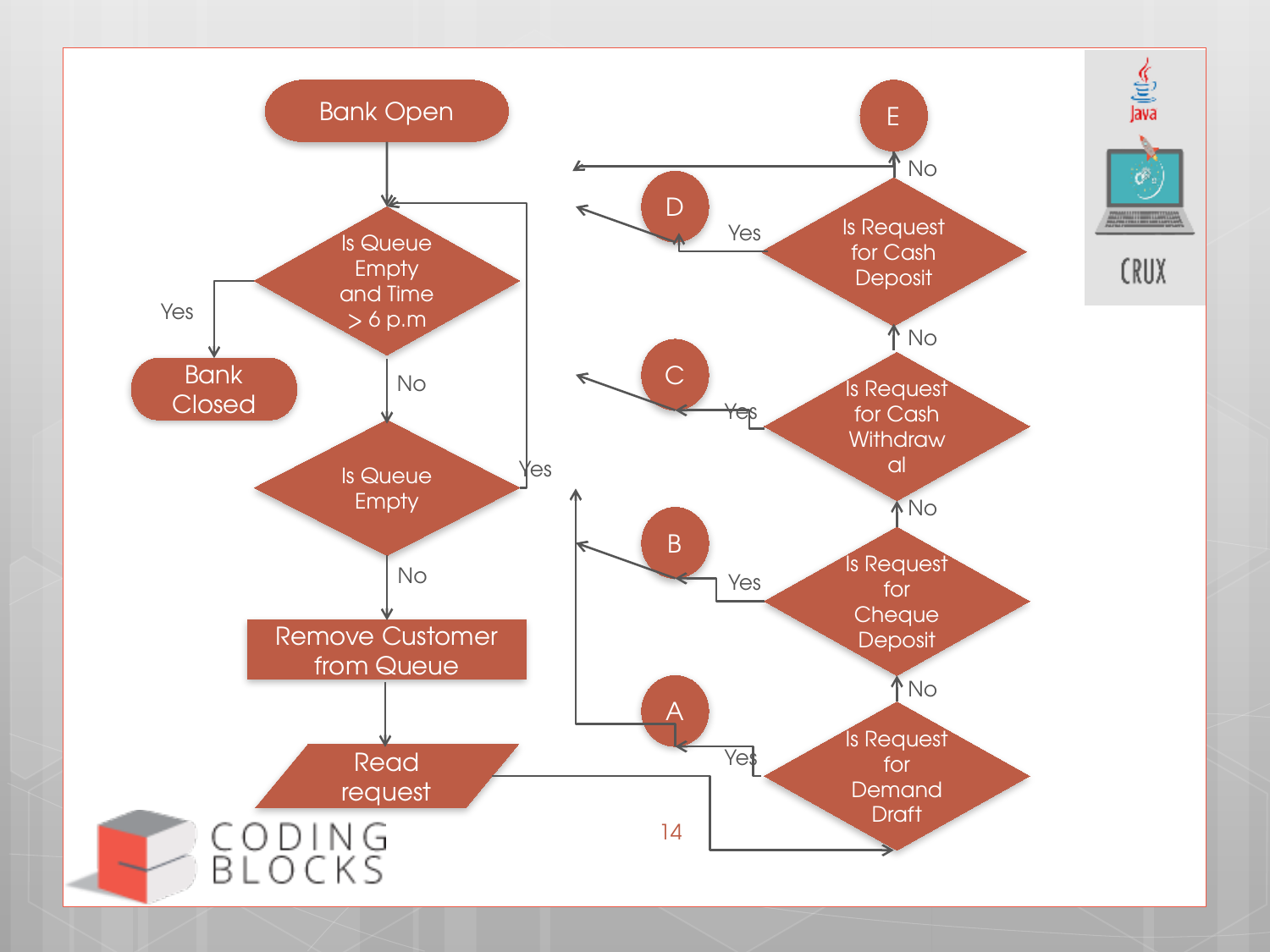

Bank Open
E
No
D
Is Request for Cash Deposit
Is Queue Empty and Time > 6 p.m
Yes
Yes
No
C
Is Request for Cash Withdrawal
Bank Closed
No
Yes
Is Queue Empty
Yes
No
B
Is Request for Cheque Deposit
No
Yes
Remove Customer from Queue
No
A
Is Request for Demand Draft
Yes
Read request
14